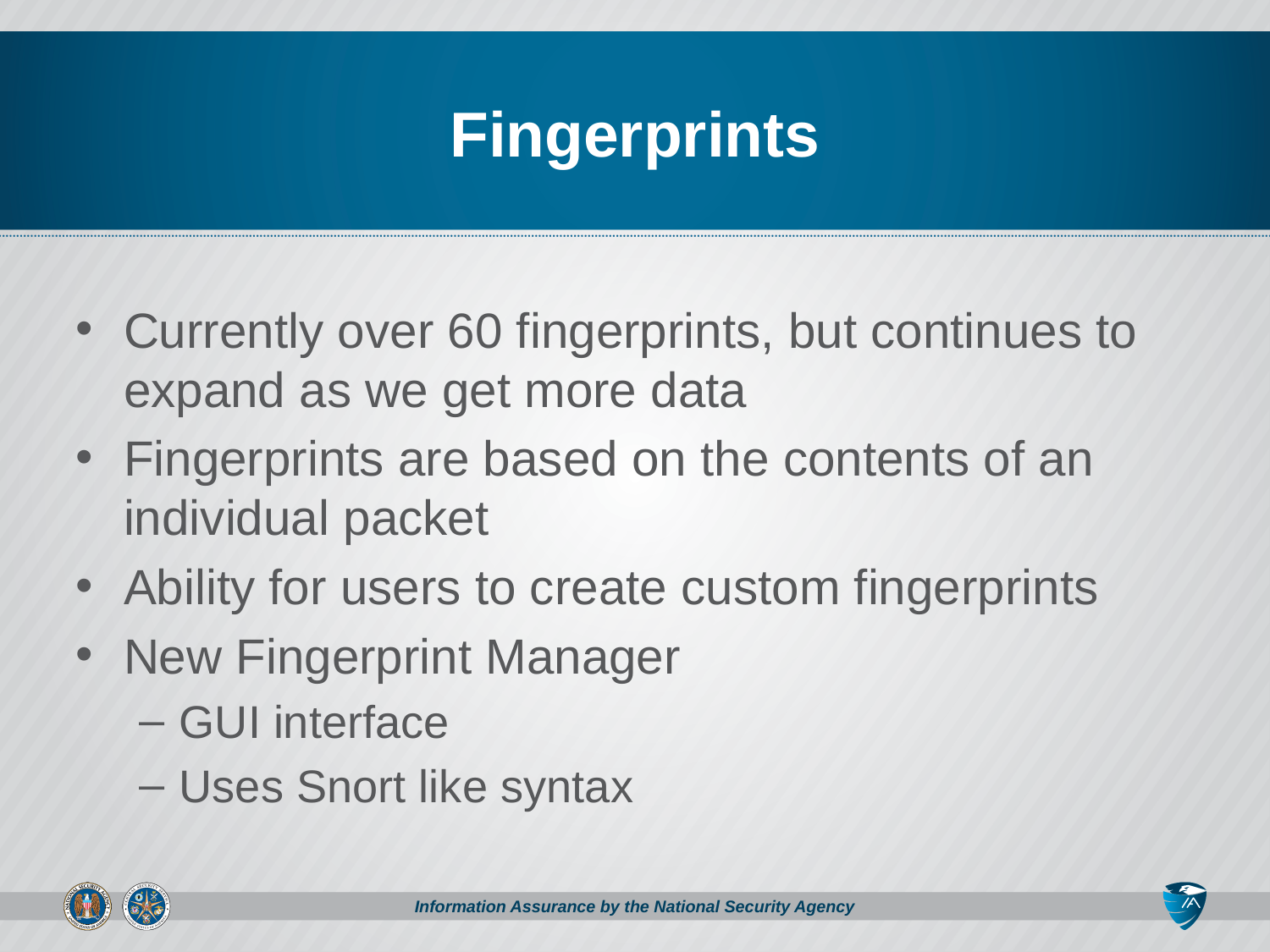

# Fingerprints
Currently over 60 fingerprints, but continues to expand as we get more data
Fingerprints are based on the contents of an individual packet
Ability for users to create custom fingerprints
New Fingerprint Manager
GUI interface
Uses Snort like syntax